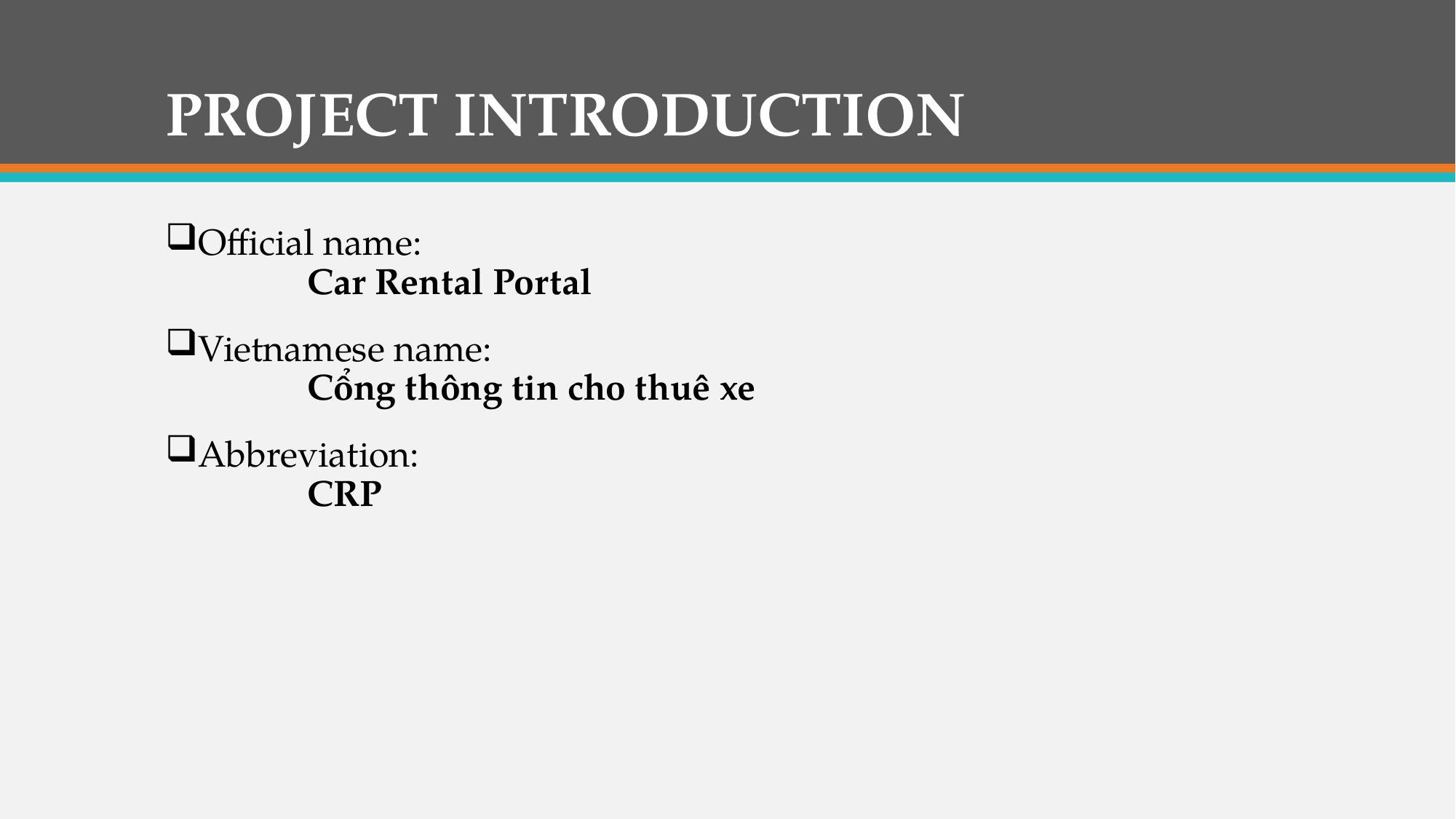

# PROJECT INTRODUCTION
Official name:
	Car Rental Portal
Vietnamese name:
	Cổng thông tin cho thuê xe
Abbreviation:
	CRP